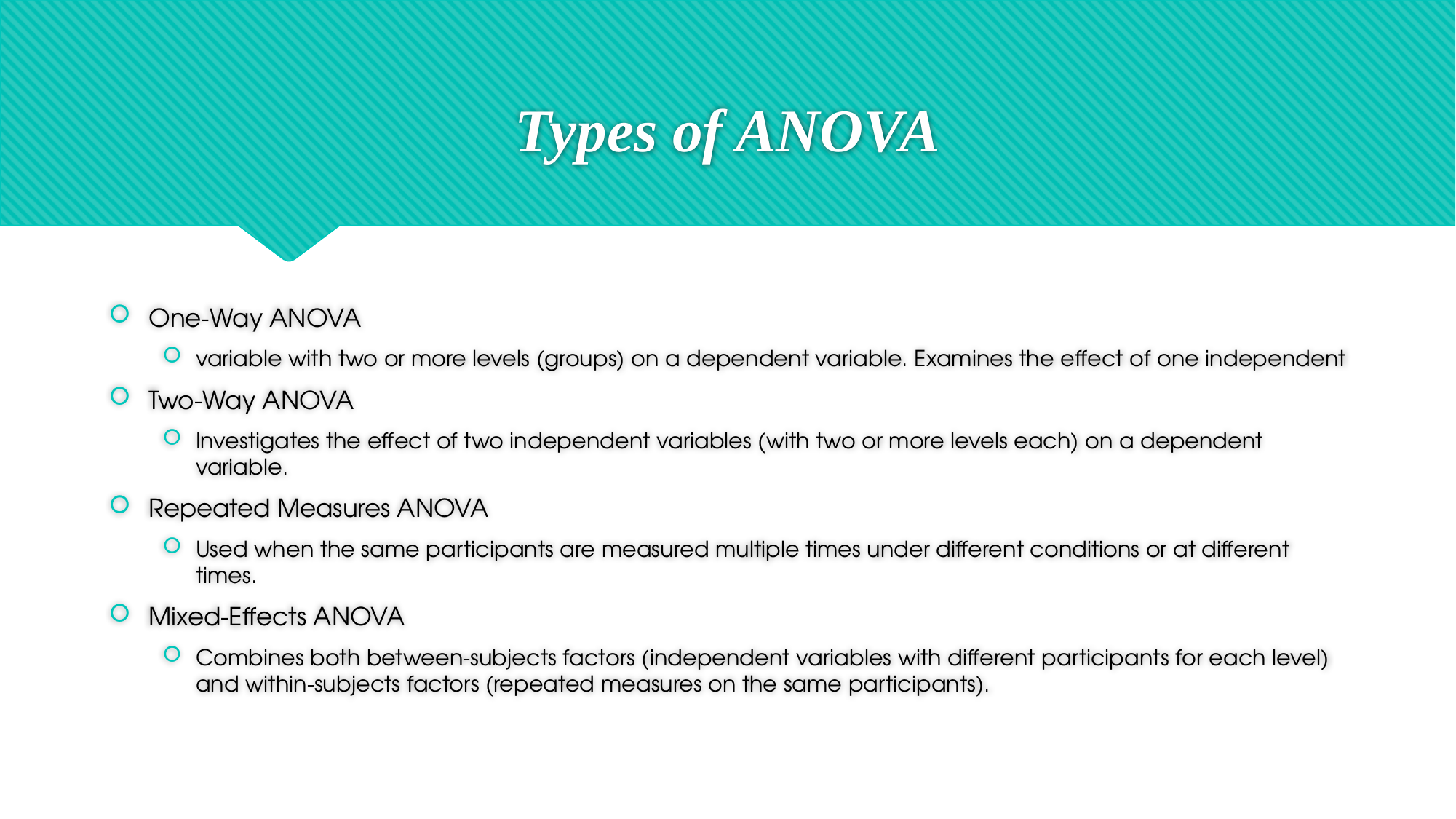

# Types of ANOVA
One-Way ANOVA
variable with two or more levels (groups) on a dependent variable. Examines the effect of one independent
Two-Way ANOVA
Investigates the effect of two independent variables (with two or more levels each) on a dependent variable.
Repeated Measures ANOVA
Used when the same participants are measured multiple times under different conditions or at different times.
Mixed-Effects ANOVA
Combines both between-subjects factors (independent variables with different participants for each level) and within-subjects factors (repeated measures on the same participants).